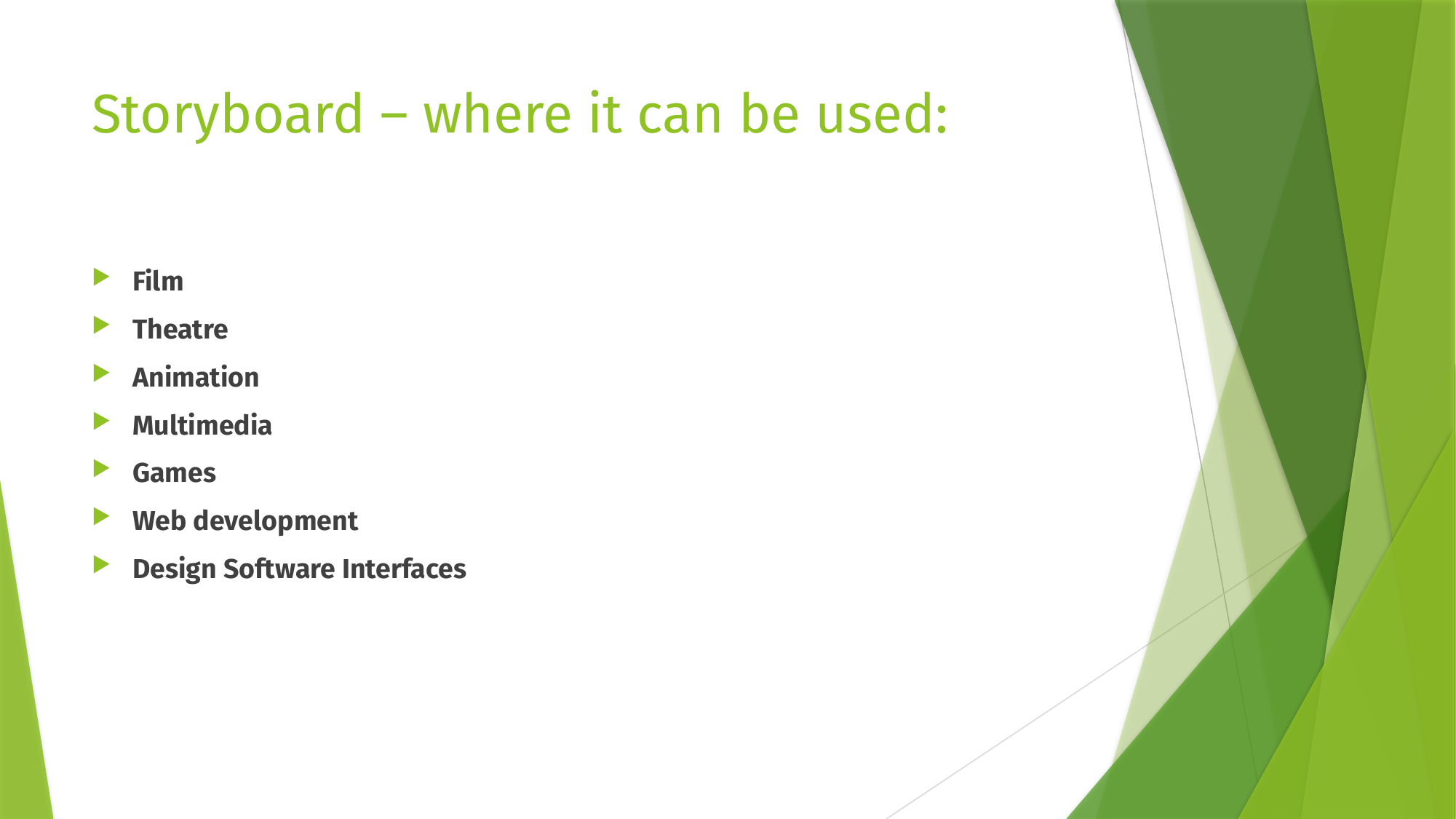

# Storyboard – where it can be used:
Film
Theatre
Animation
Multimedia
Games
Web development
Design Software Interfaces